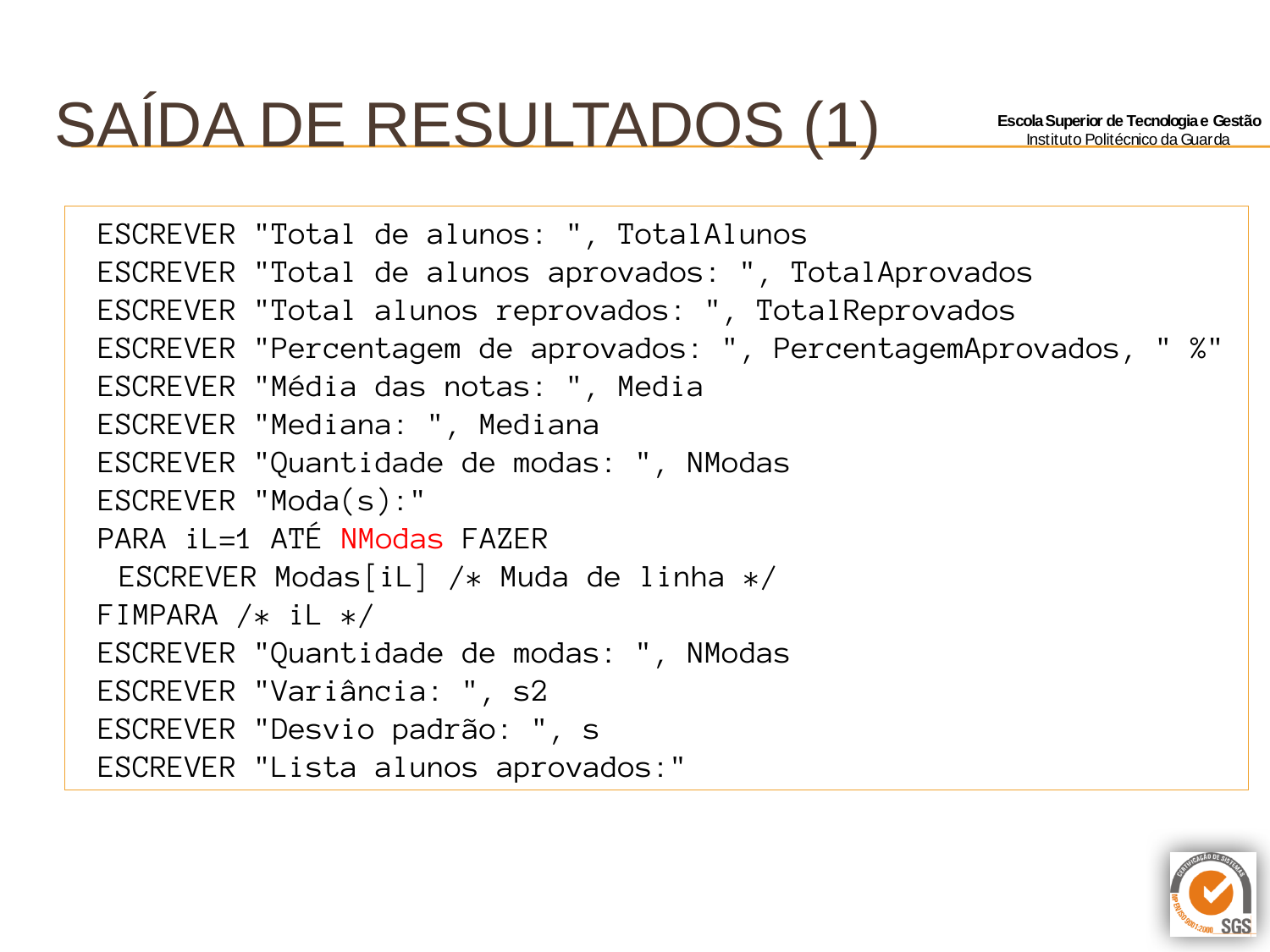

# Saída de resultados (1)
ESCREVER "Total de alunos: ", TotalAlunos
ESCREVER "Total de alunos aprovados: ", TotalAprovados
ESCREVER "Total alunos reprovados: ", TotalReprovados
ESCREVER "Percentagem de aprovados: ", PercentagemAprovados, " %"
ESCREVER "Média das notas: ", Media
ESCREVER "Mediana: ", Mediana
ESCREVER "Quantidade de modas: ", NModas
ESCREVER "Moda(s):"
PARA iL=1 ATÉ NModas FAZER
ESCREVER Modas[iL] /* Muda de linha */
FIMPARA /* iL */
ESCREVER "Quantidade de modas: ", NModas
ESCREVER "Variância: ", s2
ESCREVER "Desvio padrão: ", s
ESCREVER "Lista alunos aprovados:"